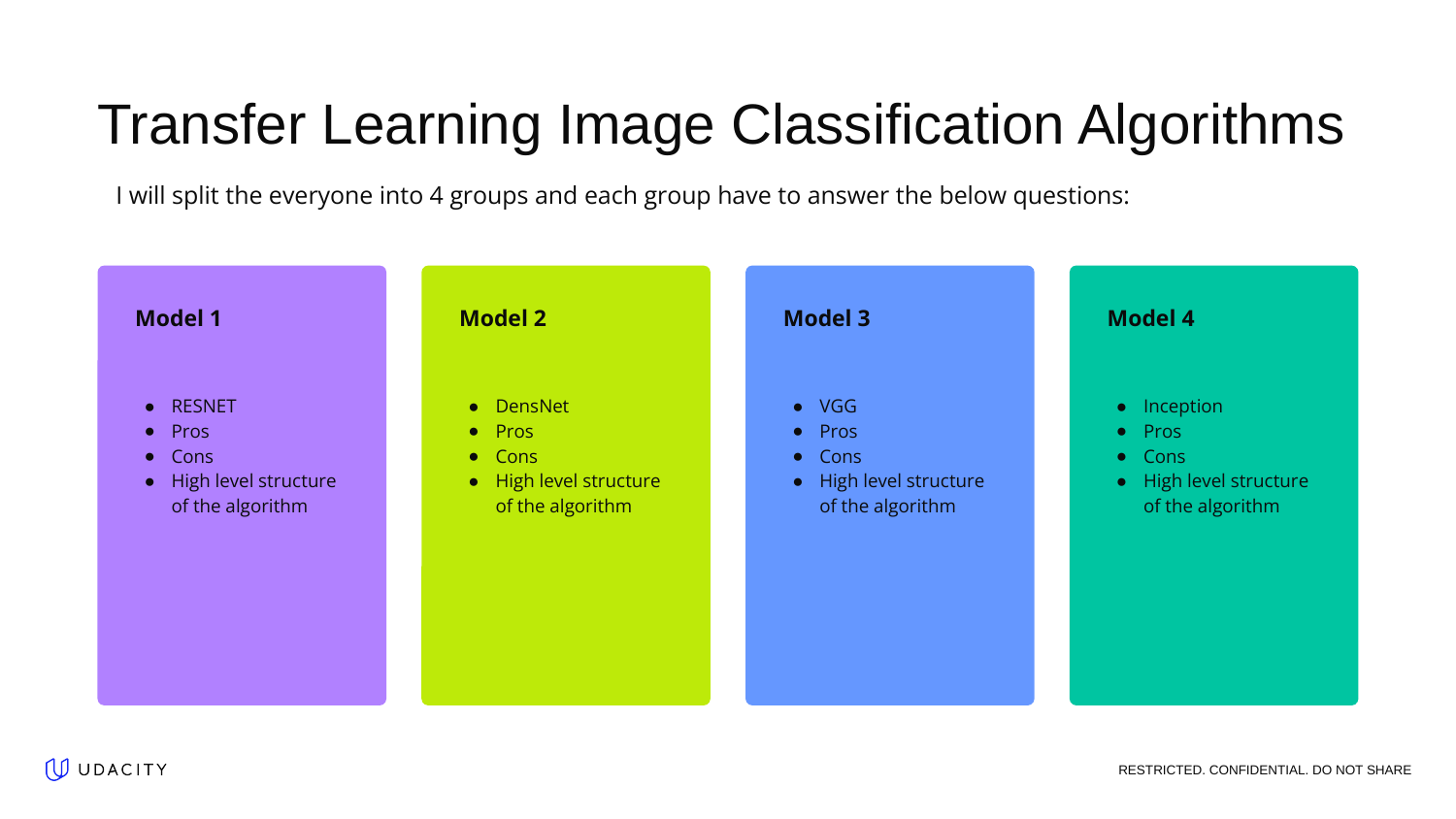

# Transfer Learning Image Classification Algorithms
I will split the everyone into 4 groups and each group have to answer the below questions:

Model 1
Model 2
Model 3
Model 4
RESNET
Pros
Cons
High level structure of the algorithm
DensNet
Pros
Cons
High level structure of the algorithm
VGG
Pros
Cons
High level structure of the algorithm
Inception
Pros
Cons
High level structure of the algorithm